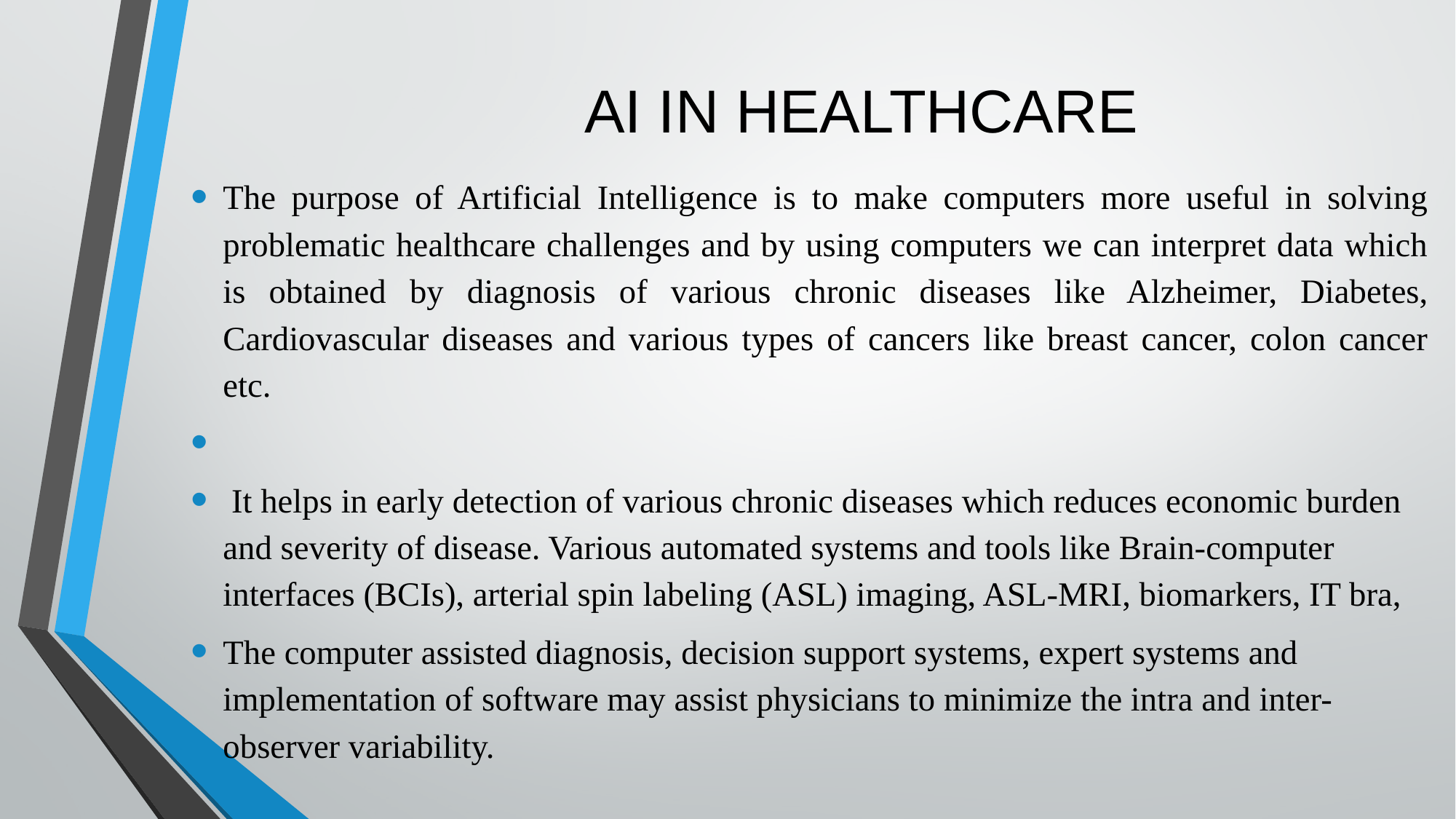

# AI IN HEALTHCARE
The purpose of Artificial Intelligence is to make computers more useful in solving problematic healthcare challenges and by using computers we can interpret data which is obtained by diagnosis of various chronic diseases like Alzheimer, Diabetes, Cardiovascular diseases and various types of cancers like breast cancer, colon cancer etc.

 It helps in early detection of various chronic diseases which reduces economic burden and severity of disease. Various automated systems and tools like Brain-computer interfaces (BCIs), arterial spin labeling (ASL) imaging, ASL-MRI, biomarkers, IT bra,
The computer assisted diagnosis, decision support systems, expert systems and implementation of software may assist physicians to minimize the intra and inter-observer variability.